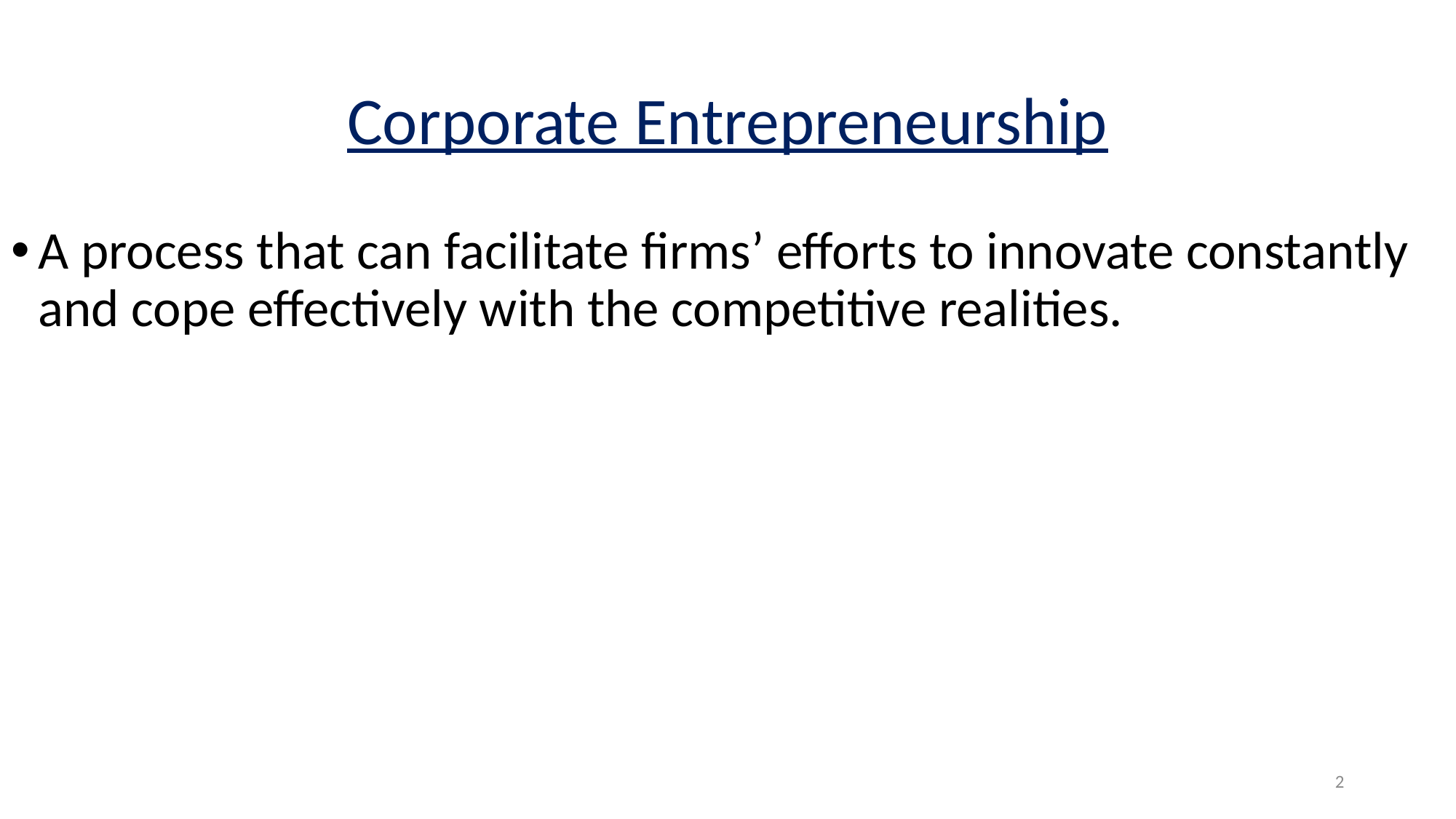

# Corporate Entrepreneurship
A process that can facilitate firms’ efforts to innovate constantly and cope effectively with the competitive realities.
2